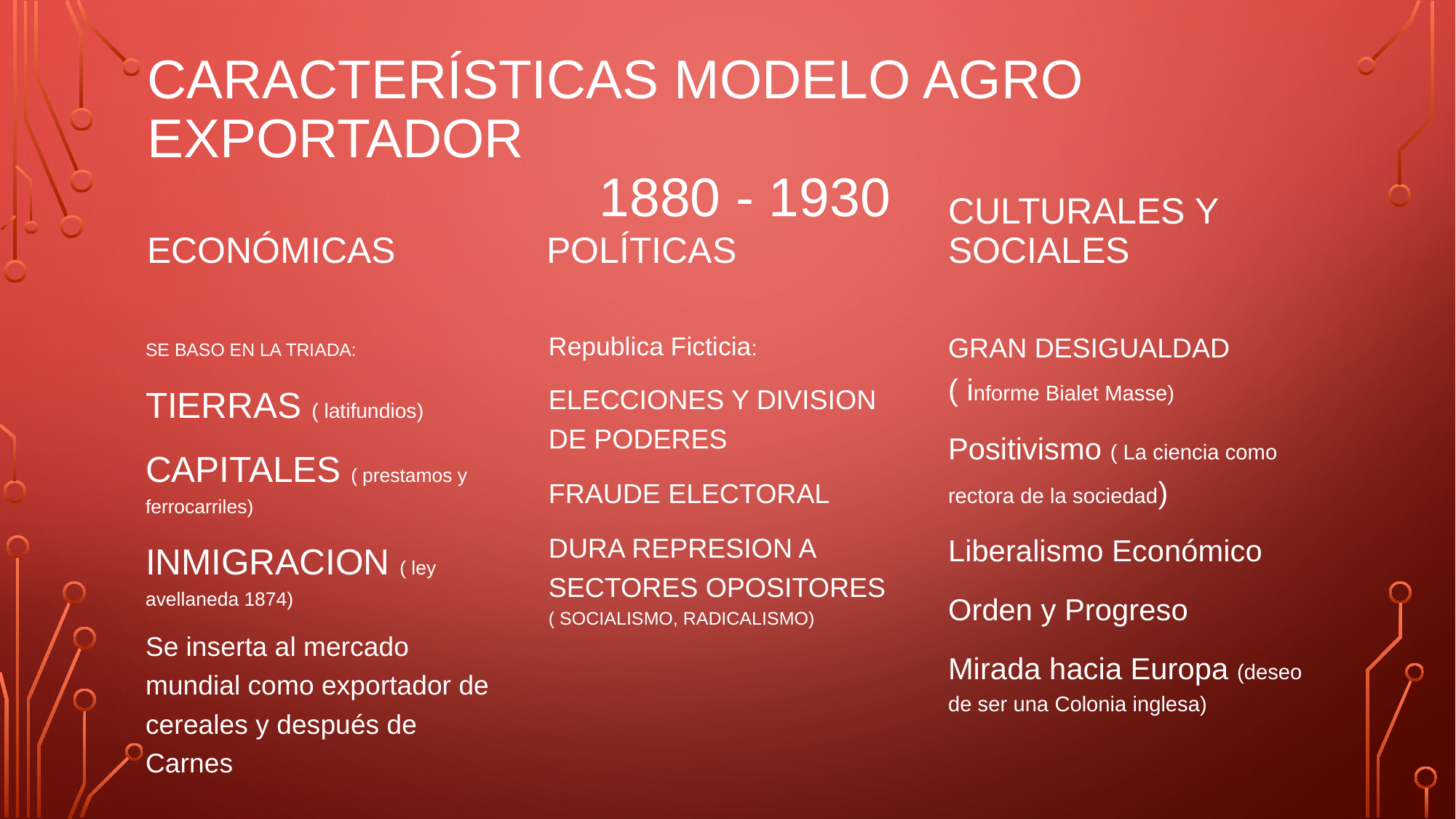

# Características modelo agro exportador 1880 - 1930
Políticas
Culturales y Sociales
Económicas
Republica Ficticia:
ELECCIONES Y DIVISION DE PODERES
FRAUDE ELECTORAL
DURA REPRESION A SECTORES OPOSITORES ( SOCIALISMO, RADICALISMO)
GRAN DESIGUALDAD ( informe Bialet Masse)
Positivismo ( La ciencia como rectora de la sociedad)
Liberalismo Económico
Orden y Progreso
Mirada hacia Europa (deseo de ser una Colonia inglesa)
SE BASO EN LA TRIADA:
TIERRAS ( latifundios)
CAPITALES ( prestamos y ferrocarriles)
INMIGRACION ( ley avellaneda 1874)
Se inserta al mercado mundial como exportador de cereales y después de Carnes